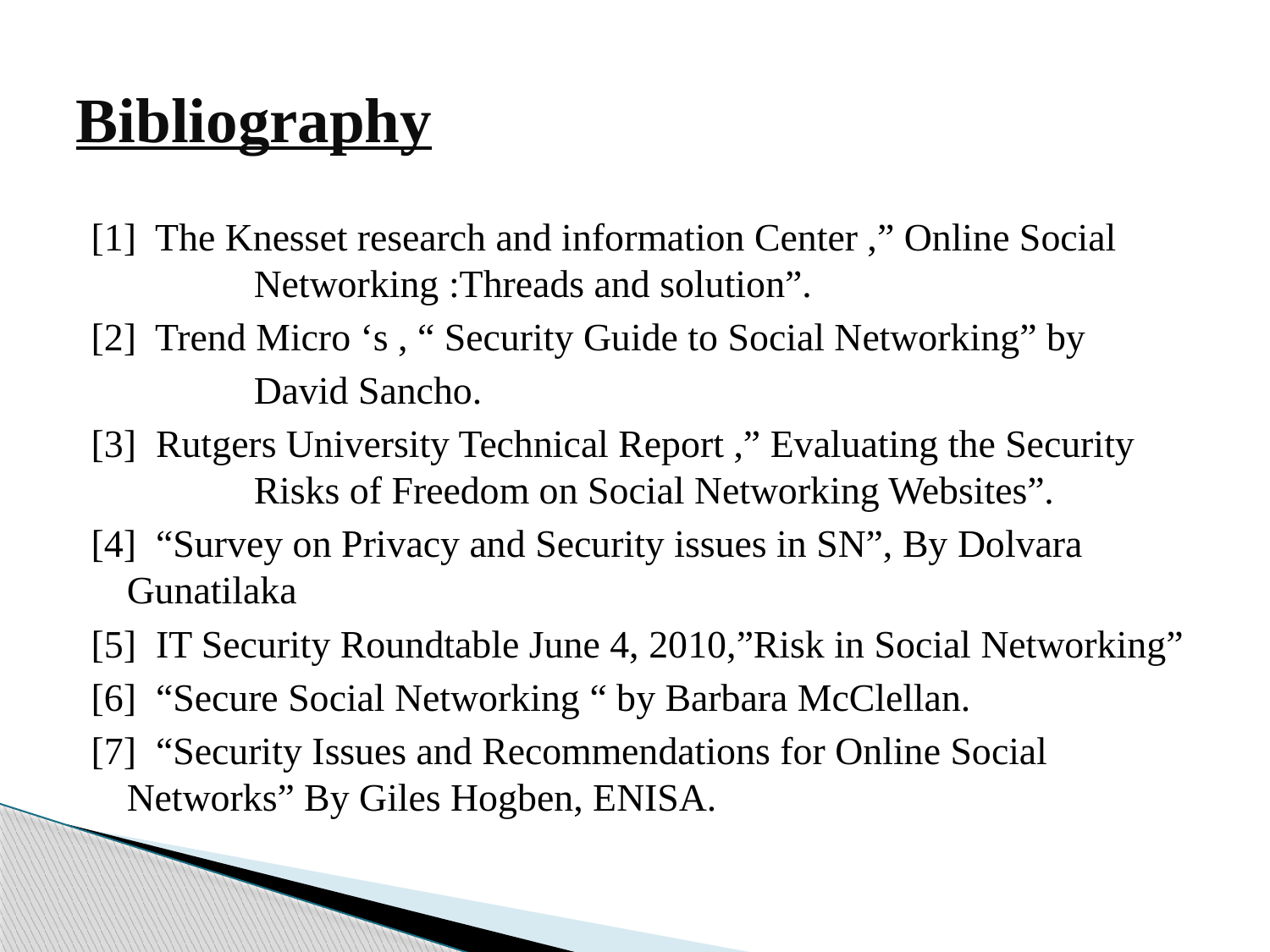

# Bibliography
[1]  The Knesset research and information Center ,” Online Social       	Networking :Threads and solution”.
[2]  Trend Micro ‘s , “ Security Guide to Social Networking” by
		David Sancho.
[3]  Rutgers University Technical Report ,” Evaluating the Security 	Risks of Freedom on Social Networking Websites”.
[4]  “Survey on Privacy and Security issues in SN”, By Dolvara 	Gunatilaka
[5]  IT Security Roundtable June 4, 2010,”Risk in Social Networking”
[6]  “Secure Social Networking “ by Barbara McClellan.
[7]  “Security Issues and Recommendations for Online Social   	Networks” By Giles Hogben, ENISA.